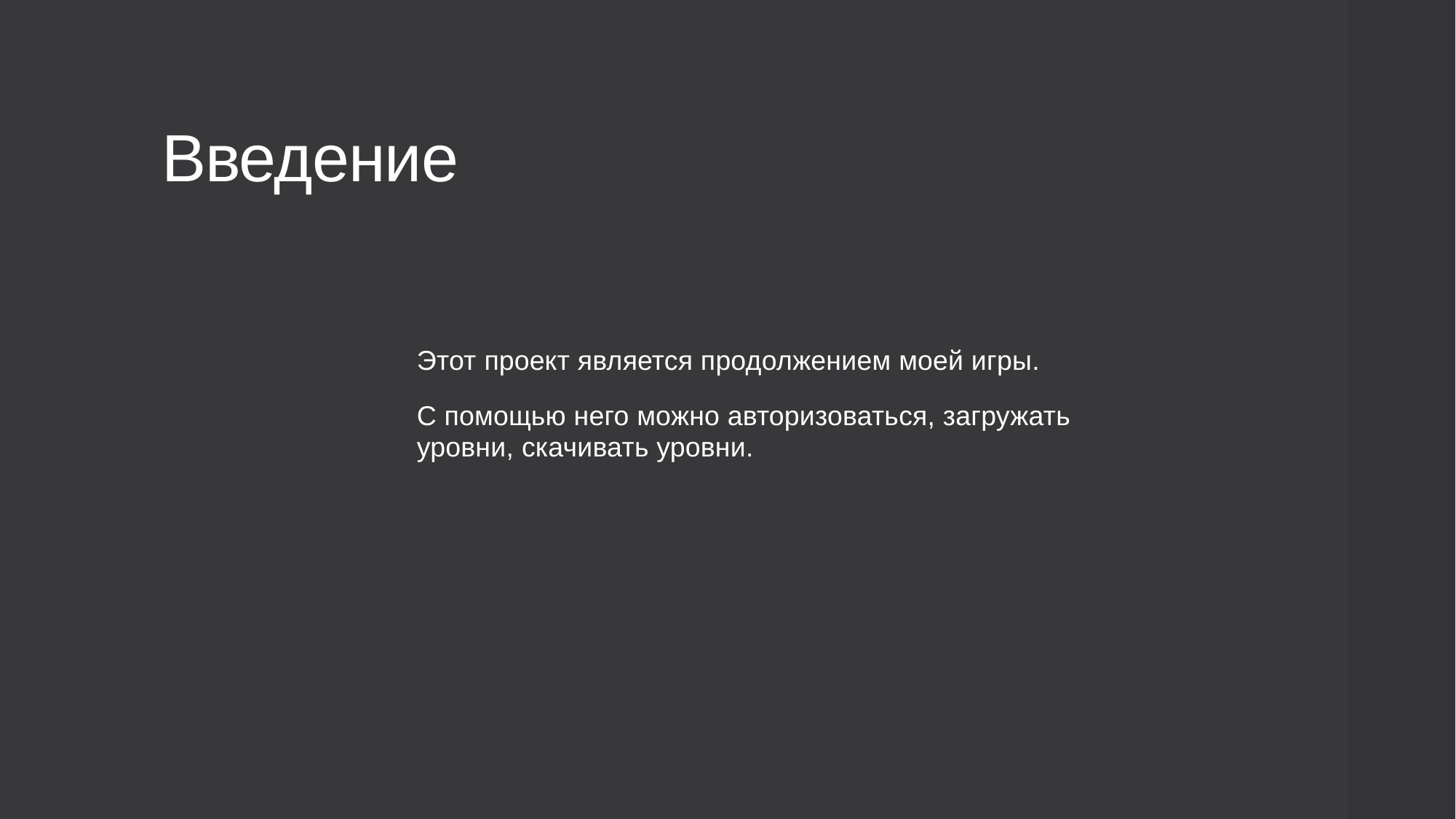

# Введение
Этот проект является продолжением моей игры.
С помощью него можно авторизоваться, загружать уровни, скачивать уровни.